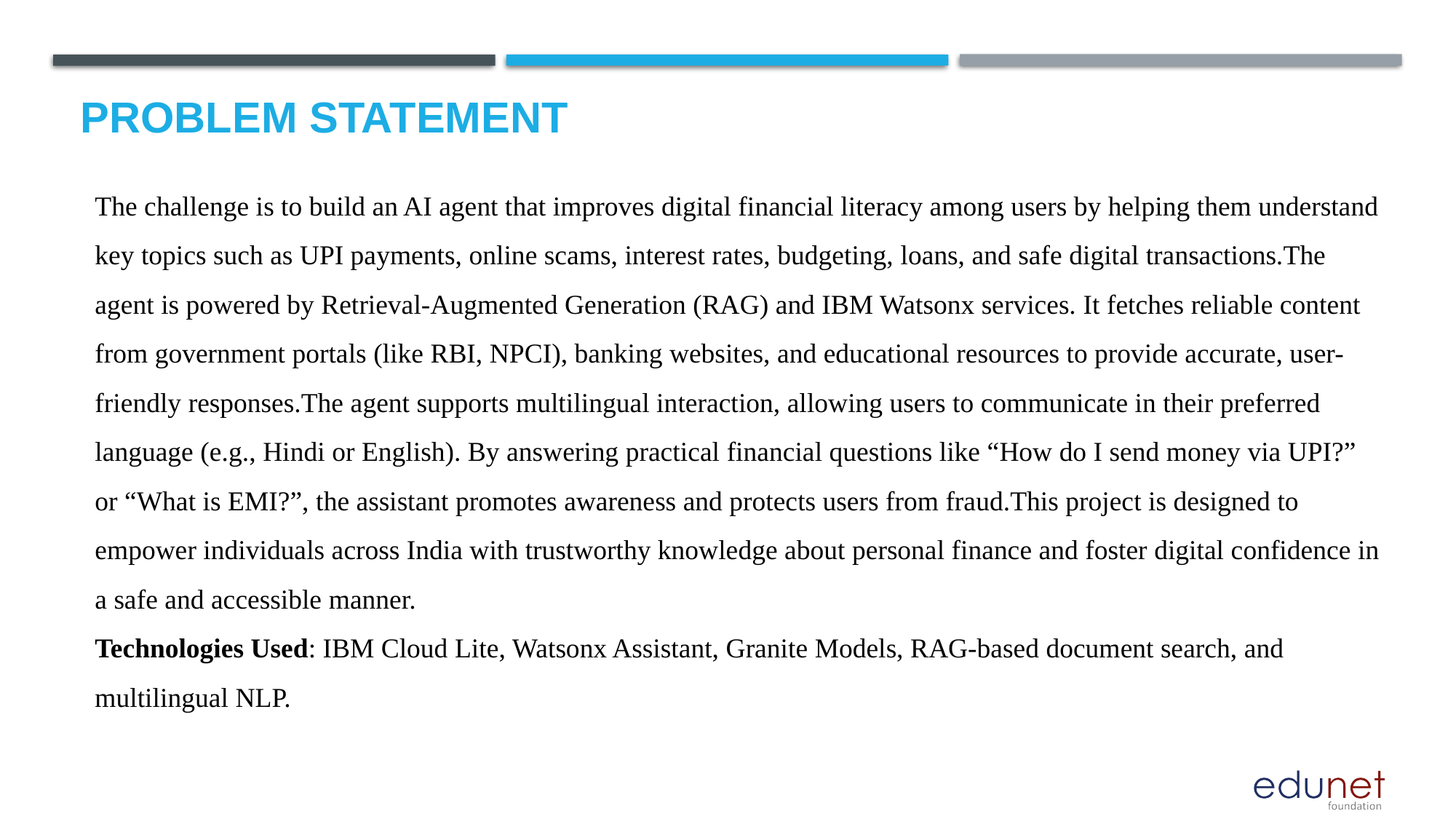

# Problem Statement
The challenge is to build an AI agent that improves digital financial literacy among users by helping them understand key topics such as UPI payments, online scams, interest rates, budgeting, loans, and safe digital transactions.The agent is powered by Retrieval-Augmented Generation (RAG) and IBM Watsonx services. It fetches reliable content from government portals (like RBI, NPCI), banking websites, and educational resources to provide accurate, user-friendly responses.The agent supports multilingual interaction, allowing users to communicate in their preferred language (e.g., Hindi or English). By answering practical financial questions like “How do I send money via UPI?” or “What is EMI?”, the assistant promotes awareness and protects users from fraud.This project is designed to empower individuals across India with trustworthy knowledge about personal finance and foster digital confidence in a safe and accessible manner.
Technologies Used: IBM Cloud Lite, Watsonx Assistant, Granite Models, RAG-based document search, and multilingual NLP.